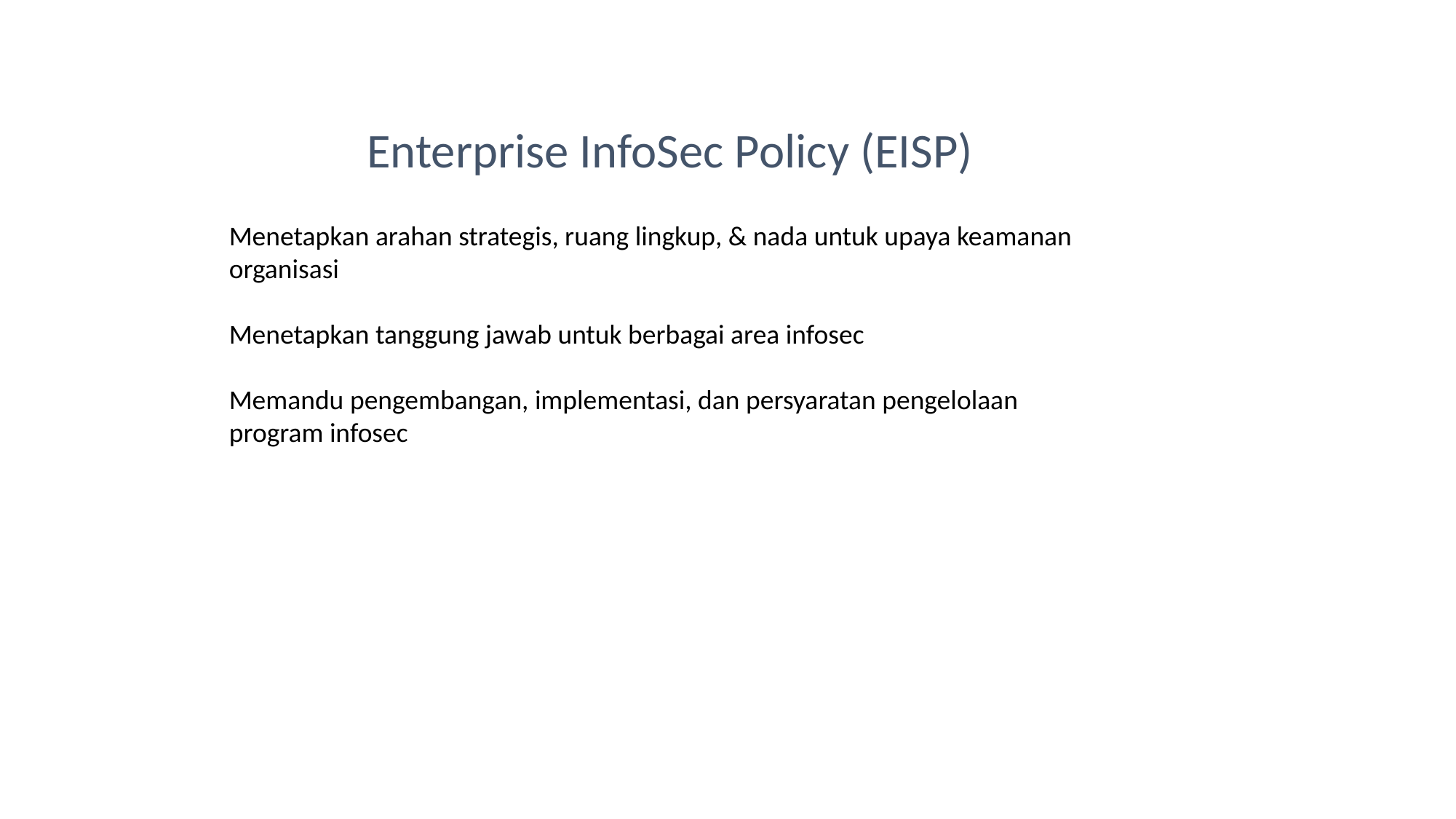

Enterprise InfoSec Policy (EISP)
Menetapkan arahan strategis, ruang lingkup, & nada untuk upaya keamanan organisasi

Menetapkan tanggung jawab untuk berbagai area infosec

Memandu pengembangan, implementasi, dan persyaratan pengelolaan program infosec